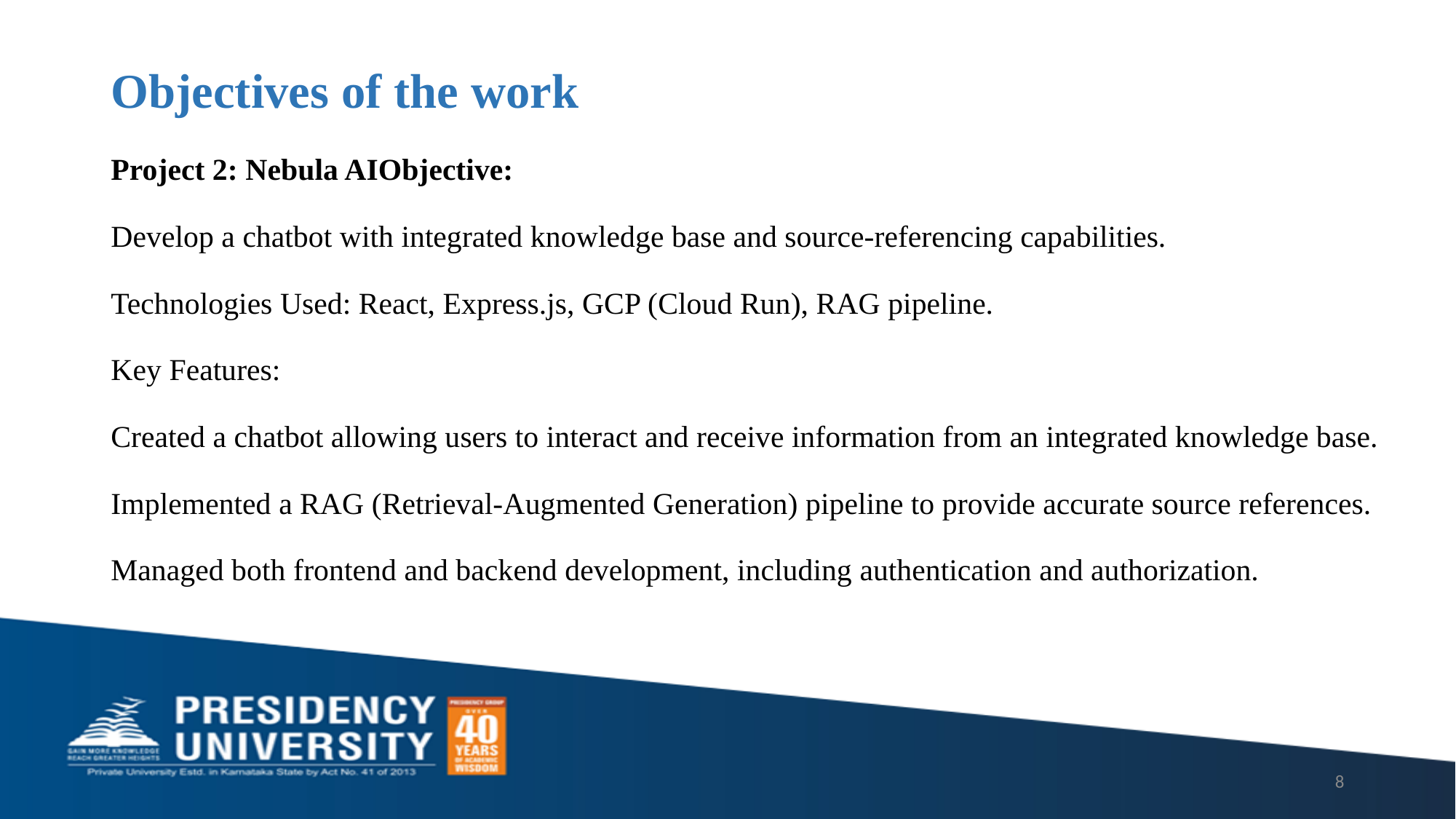

# Objectives of the work
Project 2: Nebula AIObjective:
Develop a chatbot with integrated knowledge base and source-referencing capabilities.
Technologies Used: React, Express.js, GCP (Cloud Run), RAG pipeline.
Key Features:
Created a chatbot allowing users to interact and receive information from an integrated knowledge base.
Implemented a RAG (Retrieval-Augmented Generation) pipeline to provide accurate source references.
Managed both frontend and backend development, including authentication and authorization.
8